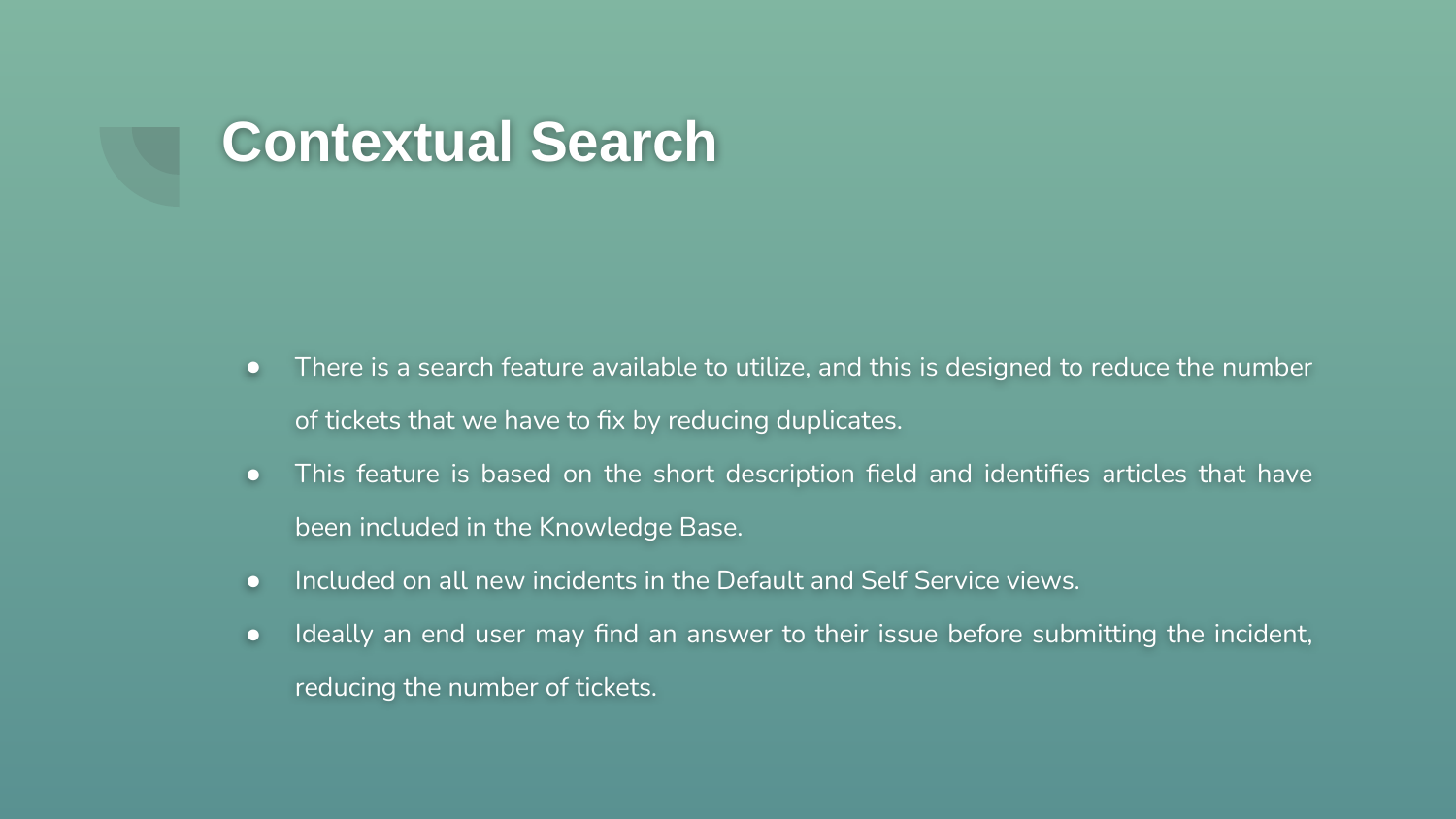

# Contextual Search
There is a search feature available to utilize, and this is designed to reduce the number of tickets that we have to fix by reducing duplicates.
This feature is based on the short description field and identifies articles that have been included in the Knowledge Base.
Included on all new incidents in the Default and Self Service views.
Ideally an end user may find an answer to their issue before submitting the incident, reducing the number of tickets.